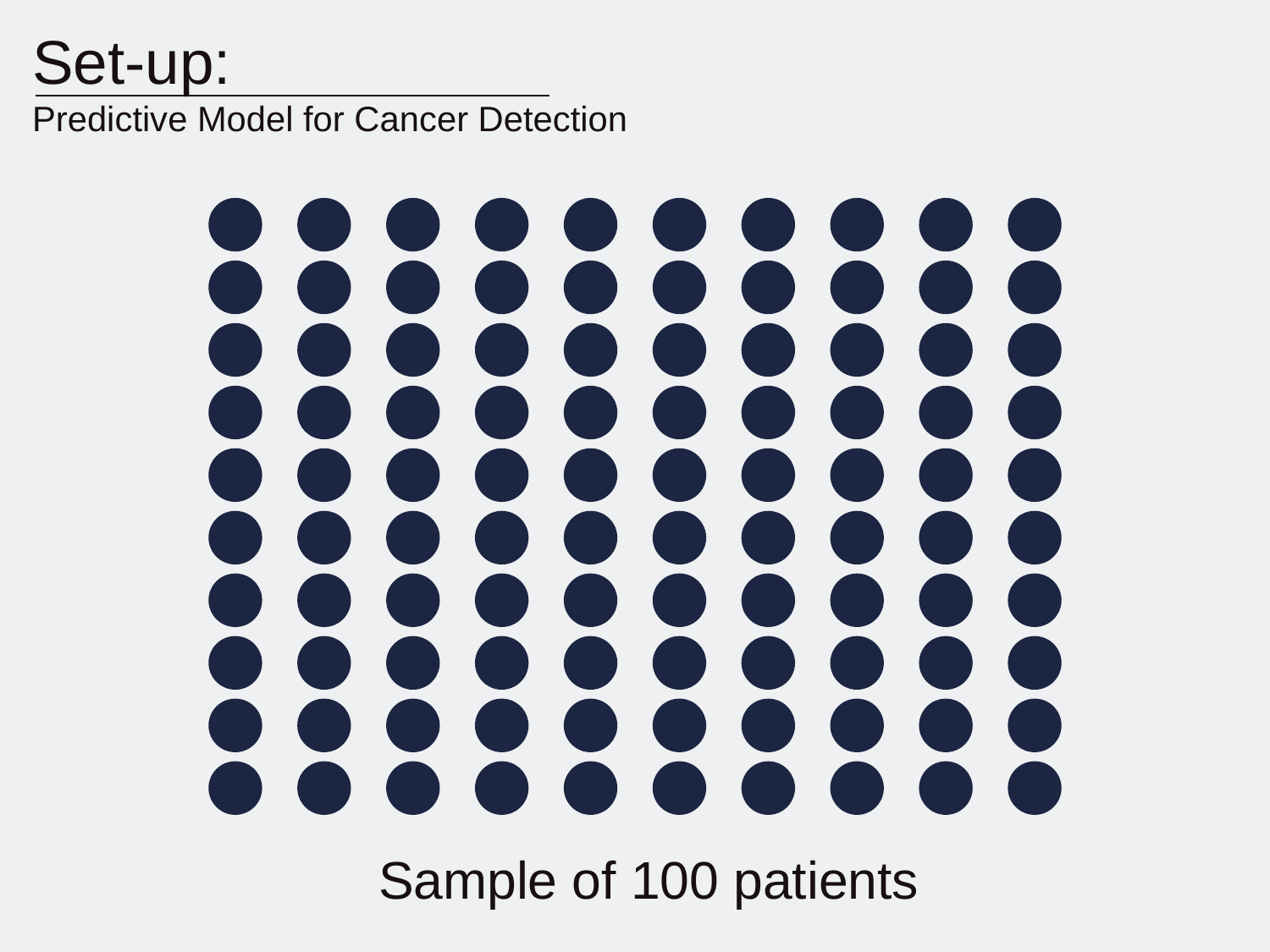

Set-up:
Predictive Model for Cancer Detection

Sample of 100 patients